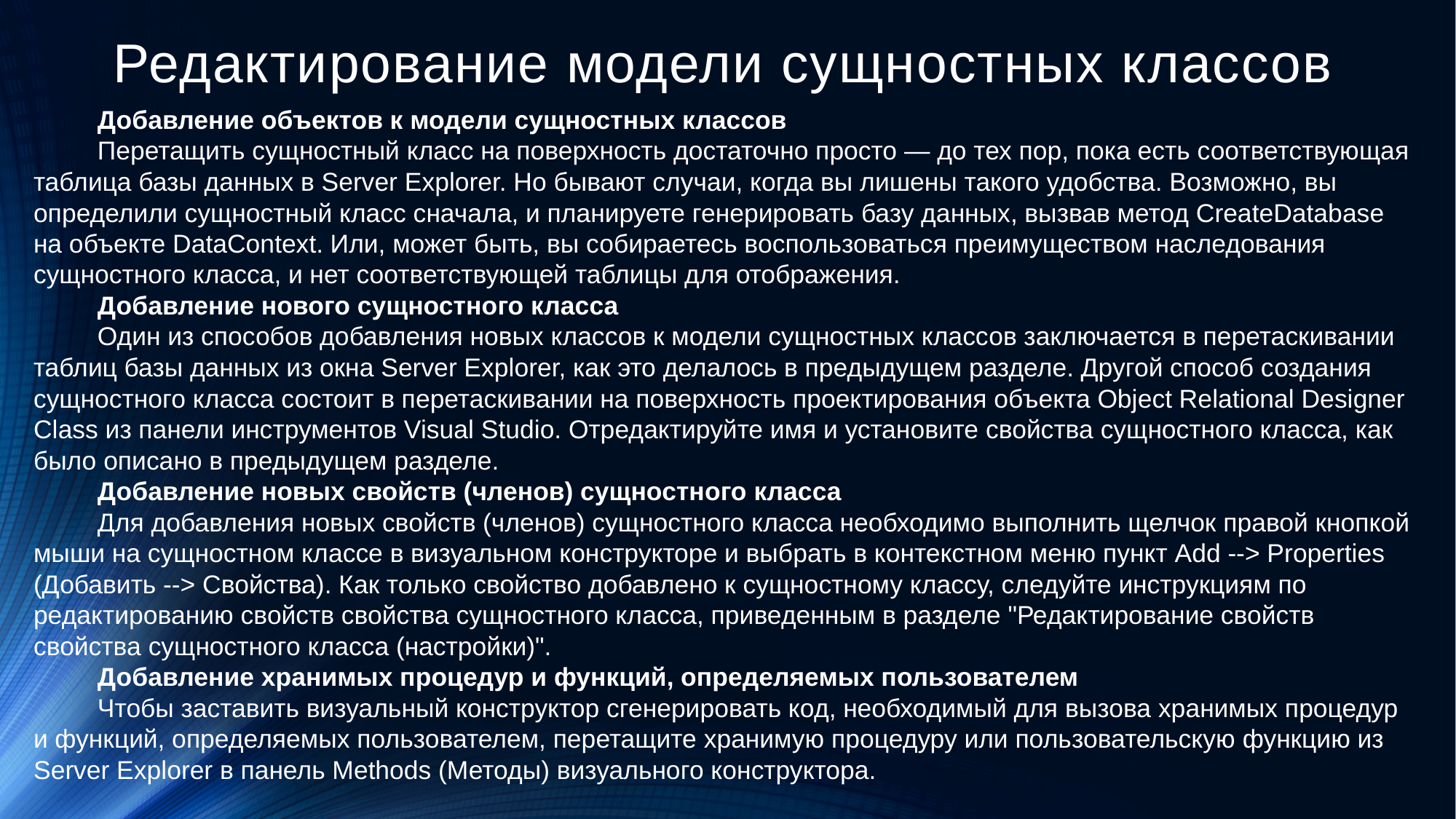

# Редактирование модели сущностных классов
Добавление объектов к модели сущностных классов
Перетащить сущностный класс на поверхность достаточно просто — до тех пор, пока есть соответствующая таблица базы данных в Server Explorer. Но бывают случаи, когда вы лишены такого удобства. Возможно, вы определили сущностный класс сначала, и планируете генерировать базу данных, вызвав метод CreateDatabase на объекте DataContext. Или, может быть, вы собираетесь воспользоваться преимуществом наследования сущностного класса, и нет соответствующей таблицы для отображения.
Добавление нового сущностного класса
Один из способов добавления новых классов к модели сущностных классов заключается в перетаскивании таблиц базы данных из окна Server Explorer, как это делалось в предыдущем разделе. Другой способ создания сущностного класса состоит в перетаскивании на поверхность проектирования объекта Object Relational Designer Class из панели инструментов Visual Studio. Отредактируйте имя и установите свойства сущностного класса, как было описано в предыдущем разделе.
Добавление новых свойств (членов) сущностного класса
Для добавления новых свойств (членов) сущностного класса необходимо выполнить щелчок правой кнопкой мыши на сущностном классе в визуальном конструкторе и выбрать в контекстном меню пункт Add --> Properties (Добавить --> Свойства). Как только свойство добавлено к сущностному классу, следуйте инструкциям по редактированию свойств свойства сущностного класса, приведенным в разделе "Редактирование свойств свойства сущностного класса (настройки)".
Добавление хранимых процедур и функций, определяемых пользователем
Чтобы заставить визуальный конструктор сгенерировать код, необходимый для вызова хранимых процедур и функций, определяемых пользователем, перетащите хранимую процедуру или пользовательскую функцию из Server Explorer в панель Methods (Методы) визуального конструктора.